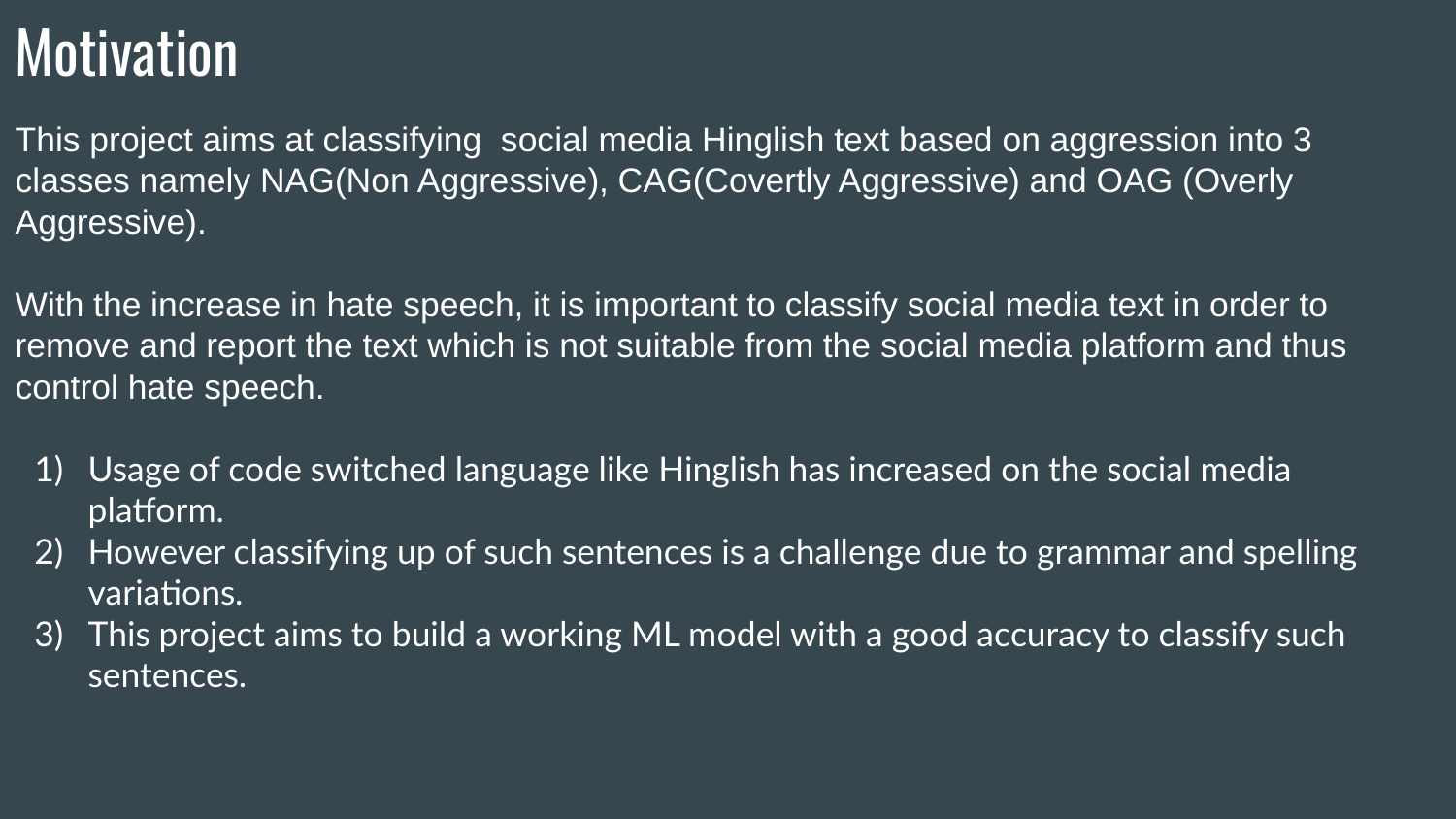

# Motivation
This project aims at classifying  social media Hinglish text based on aggression into 3 classes namely NAG(Non Aggressive), CAG(Covertly Aggressive) and OAG (Overly Aggressive).

With the increase in hate speech, it is important to classify social media text in order to remove and report the text which is not suitable from the social media platform and thus control hate speech.

Usage of code switched language like Hinglish has increased on the social media platform.
However classifying up of such sentences is a challenge due to grammar and spelling variations.
This project aims to build a working ML model with a good accuracy to classify such sentences.